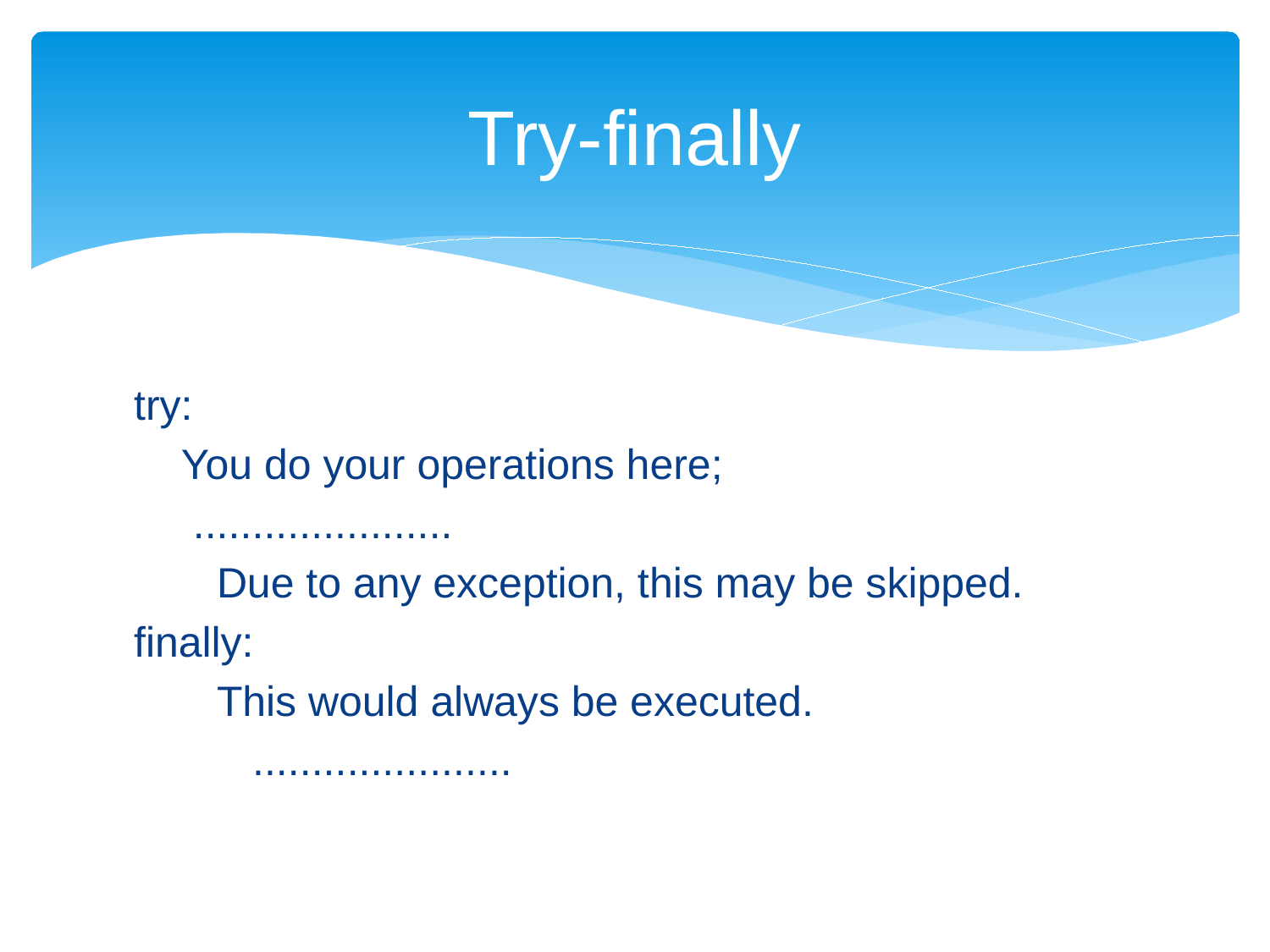

# Try-finally
try:
    You do your operations here;
     ......................
       Due to any exception, this may be skipped.
finally:
       This would always be executed.
          ......................